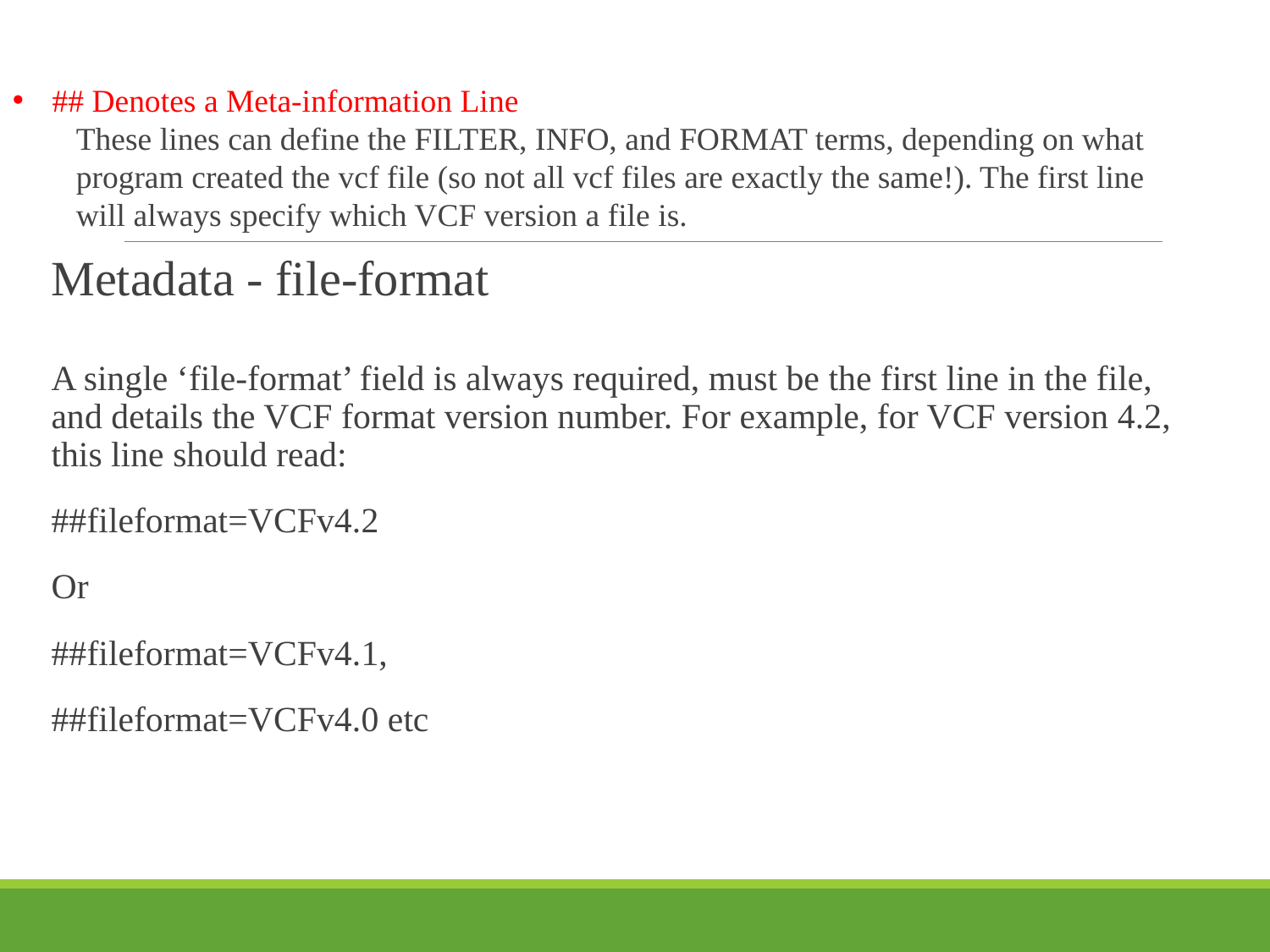

## Denotes a Meta-information Line
These lines can define the FILTER, INFO, and FORMAT terms, depending on what program created the vcf file (so not all vcf files are exactly the same!). The first line will always specify which VCF version a file is.
Metadata - file-format

A single ‘file-format’ field is always required, must be the first line in the file, and details the VCF format version number. For example, for VCF version 4.2, this line should read:
##fileformat=VCFv4.2
Or
##fileformat=VCFv4.1,
##fileformat=VCFv4.0 etc
#